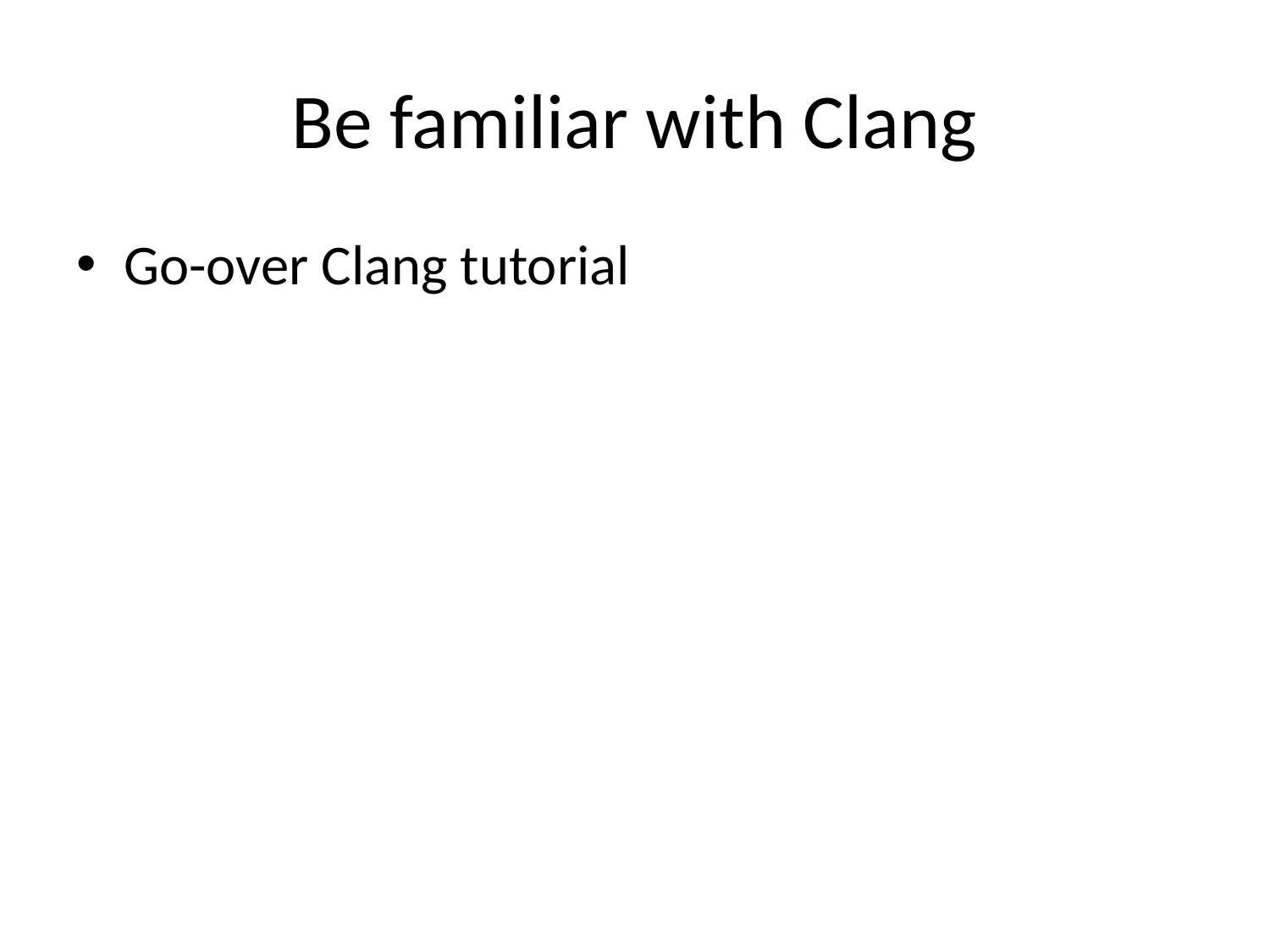

Go-over Clang tutorial
# Be familiar with Clang